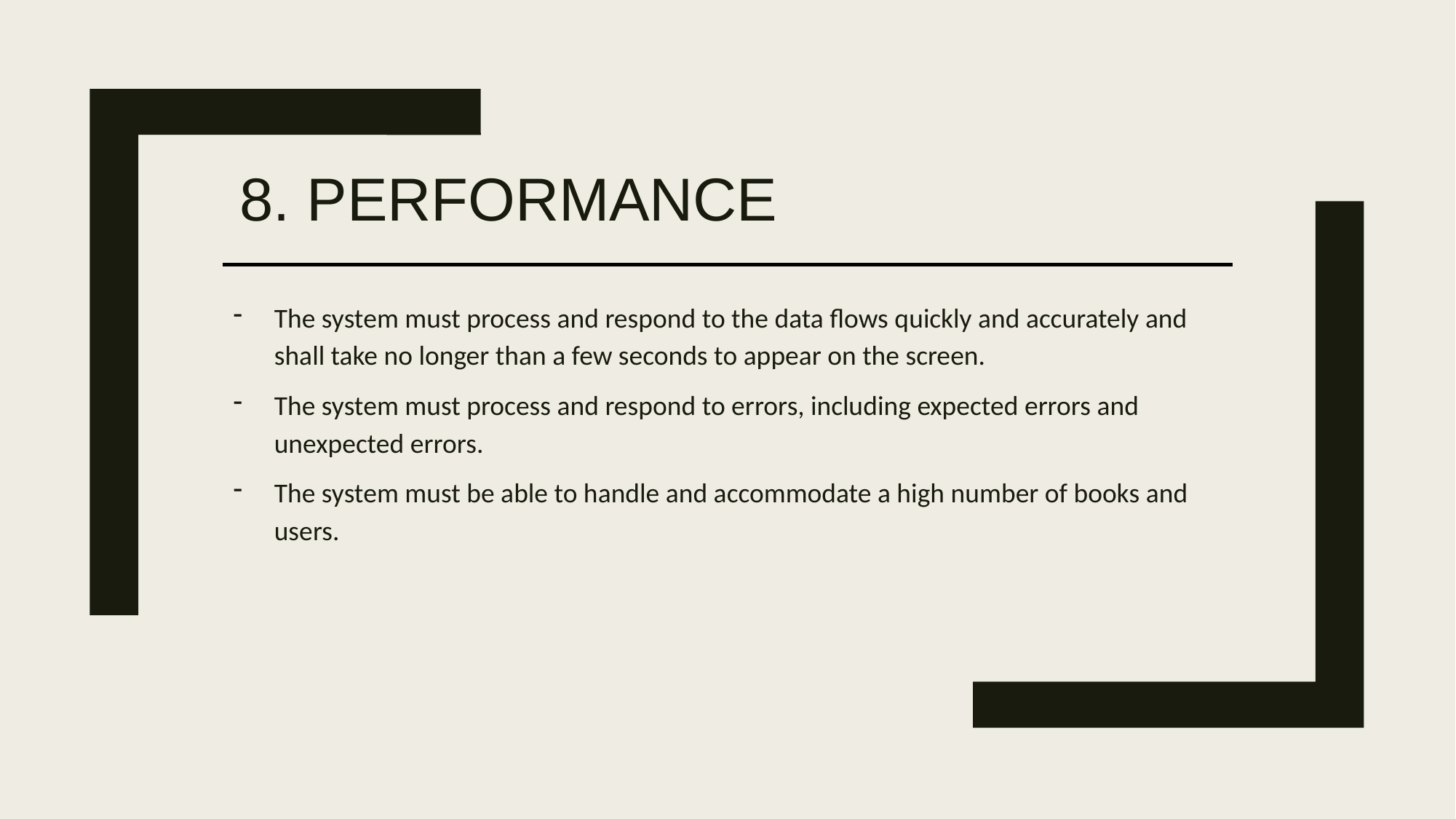

# 8. Performance
The system must process and respond to the data flows quickly and accurately and shall take no longer than a few seconds to appear on the screen.
The system must process and respond to errors, including expected errors and unexpected errors.
The system must be able to handle and accommodate a high number of books and users.